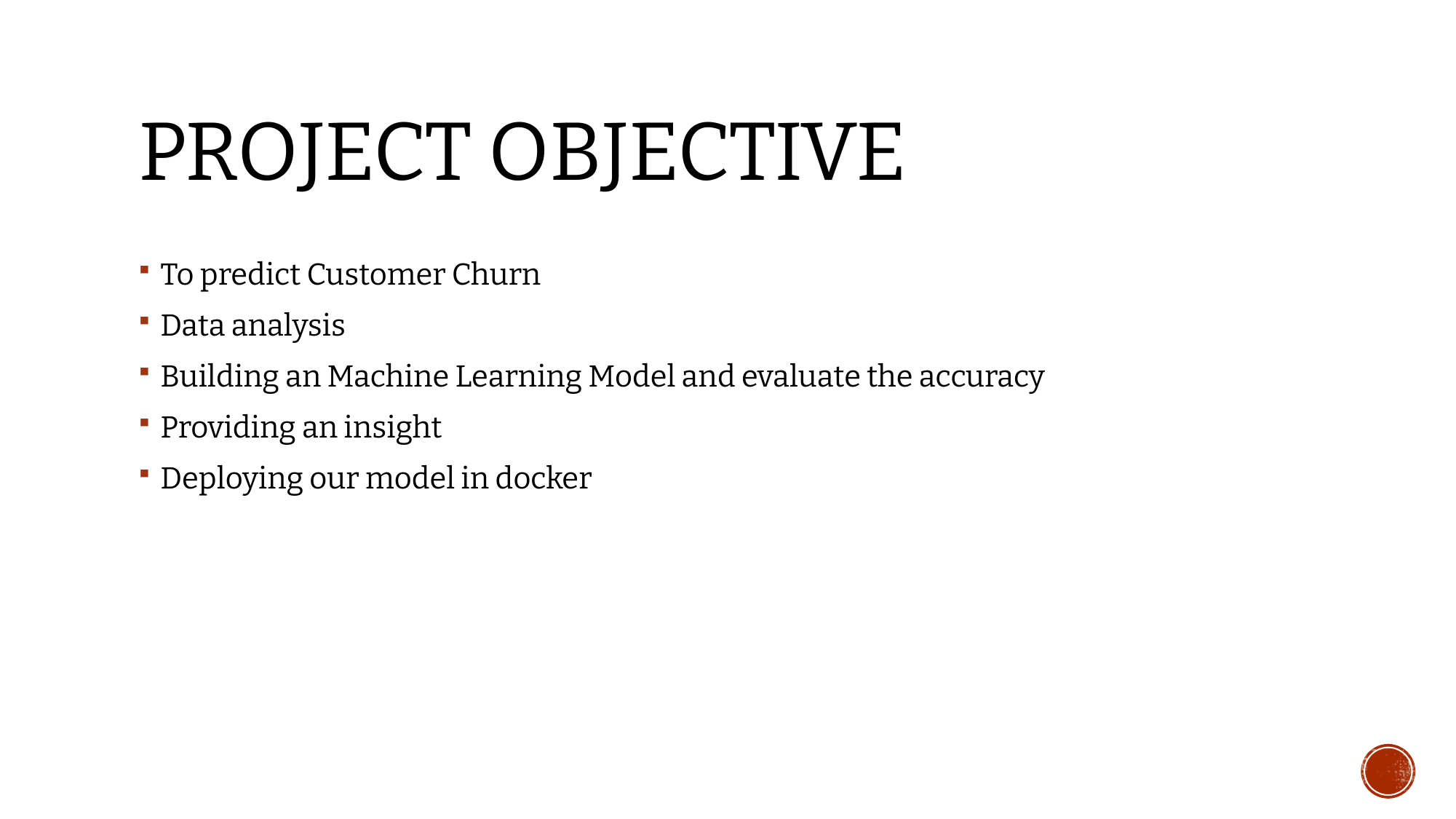

# Project objective
To predict Customer Churn
Data analysis
Building an Machine Learning Model and evaluate the accuracy
Providing an insight
Deploying our model in docker